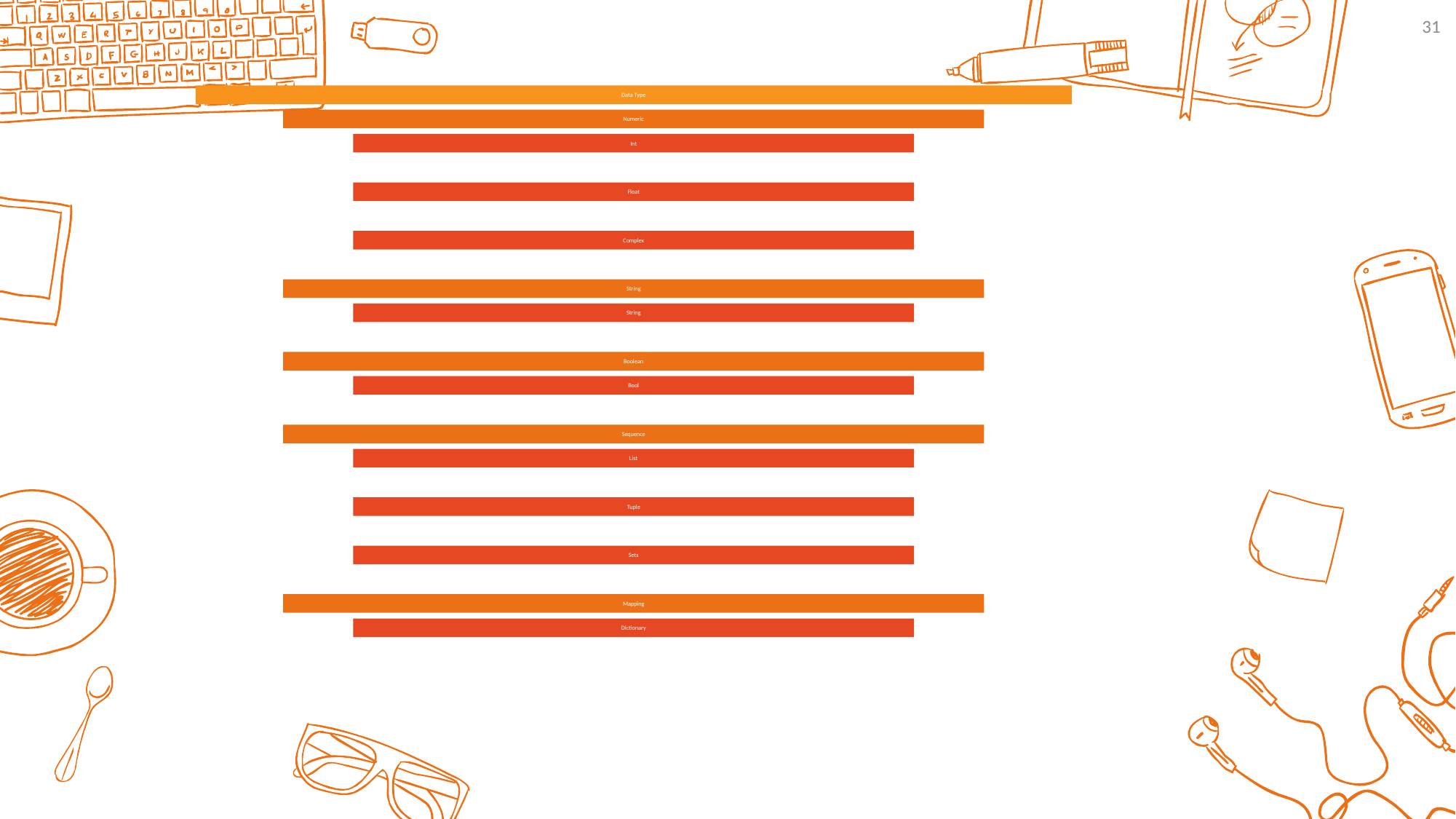

31
Data Type
Numeric
String
Boolean
Sequence
Mapping
Int
Float
Complex
String
Bool
List
Tuple
Sets
Dictionary